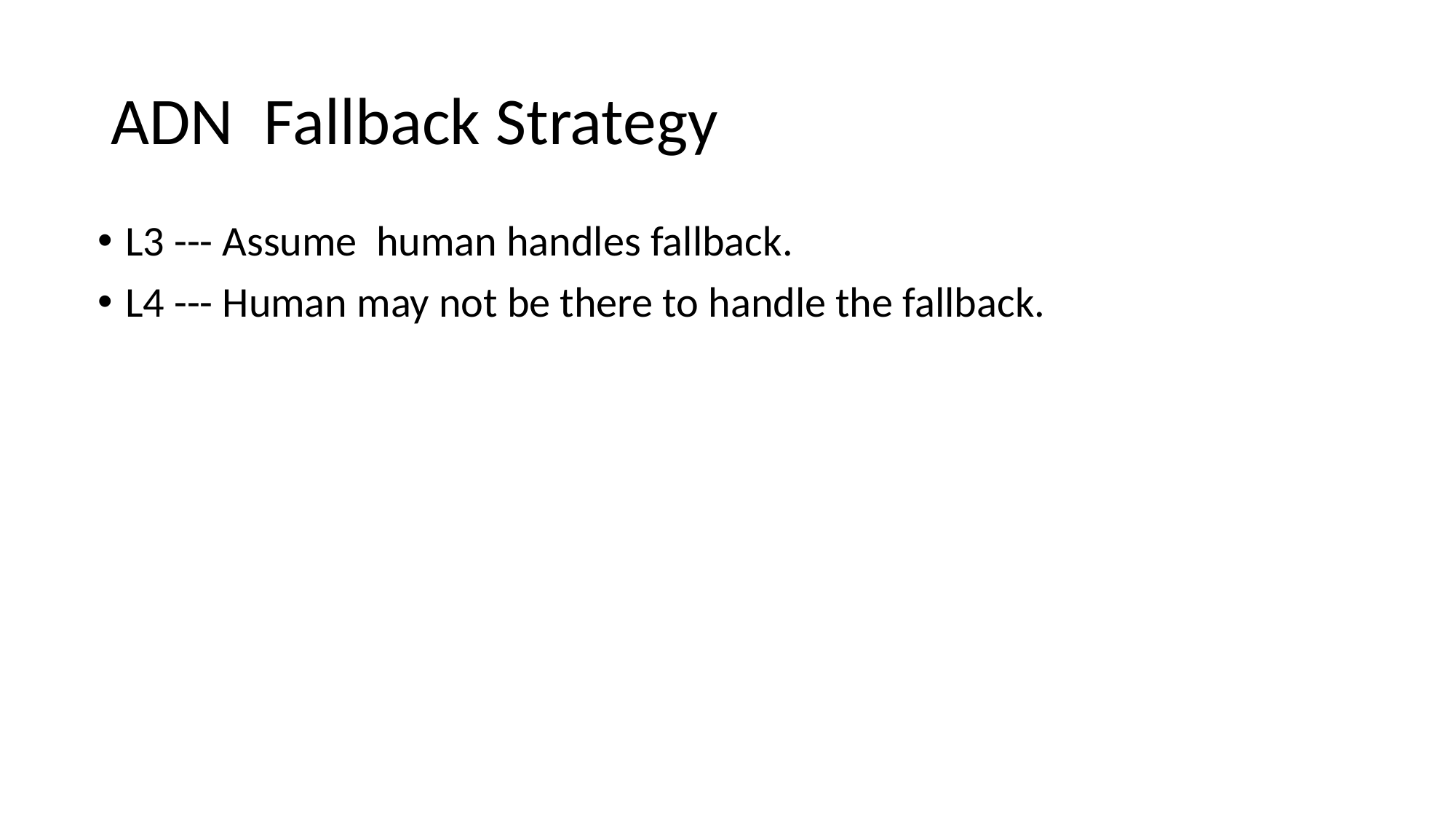

# ADN  Fallback Strategy

L3 --- Assume  human handles fallback.
L4 --- Human may not be there to handle the fallback.